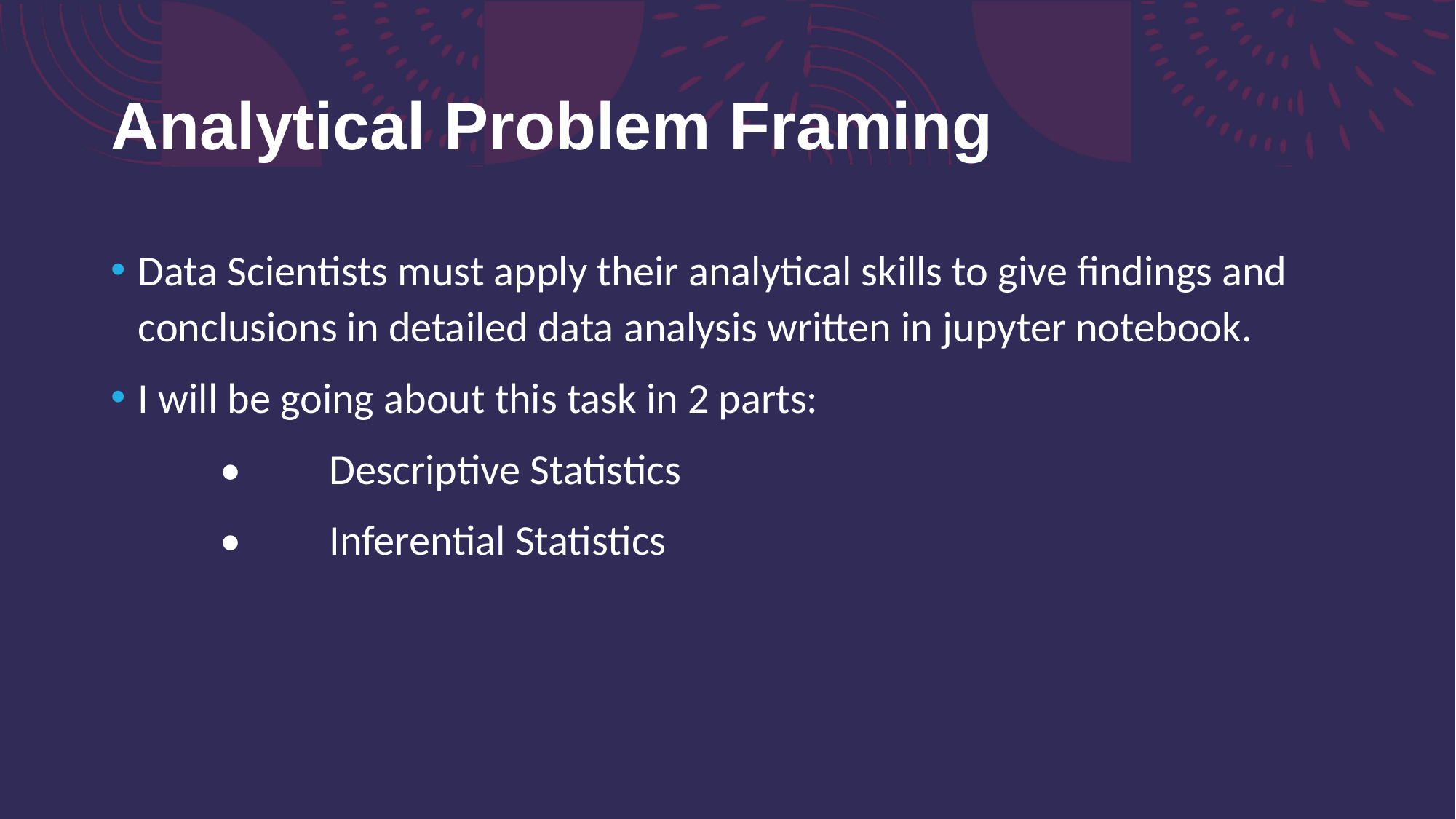

# Analytical Problem Framing
Data Scientists must apply their analytical skills to give findings and conclusions in detailed data analysis written in jupyter notebook.
I will be going about this task in 2 parts:
	•	Descriptive Statistics
	•	Inferential Statistics